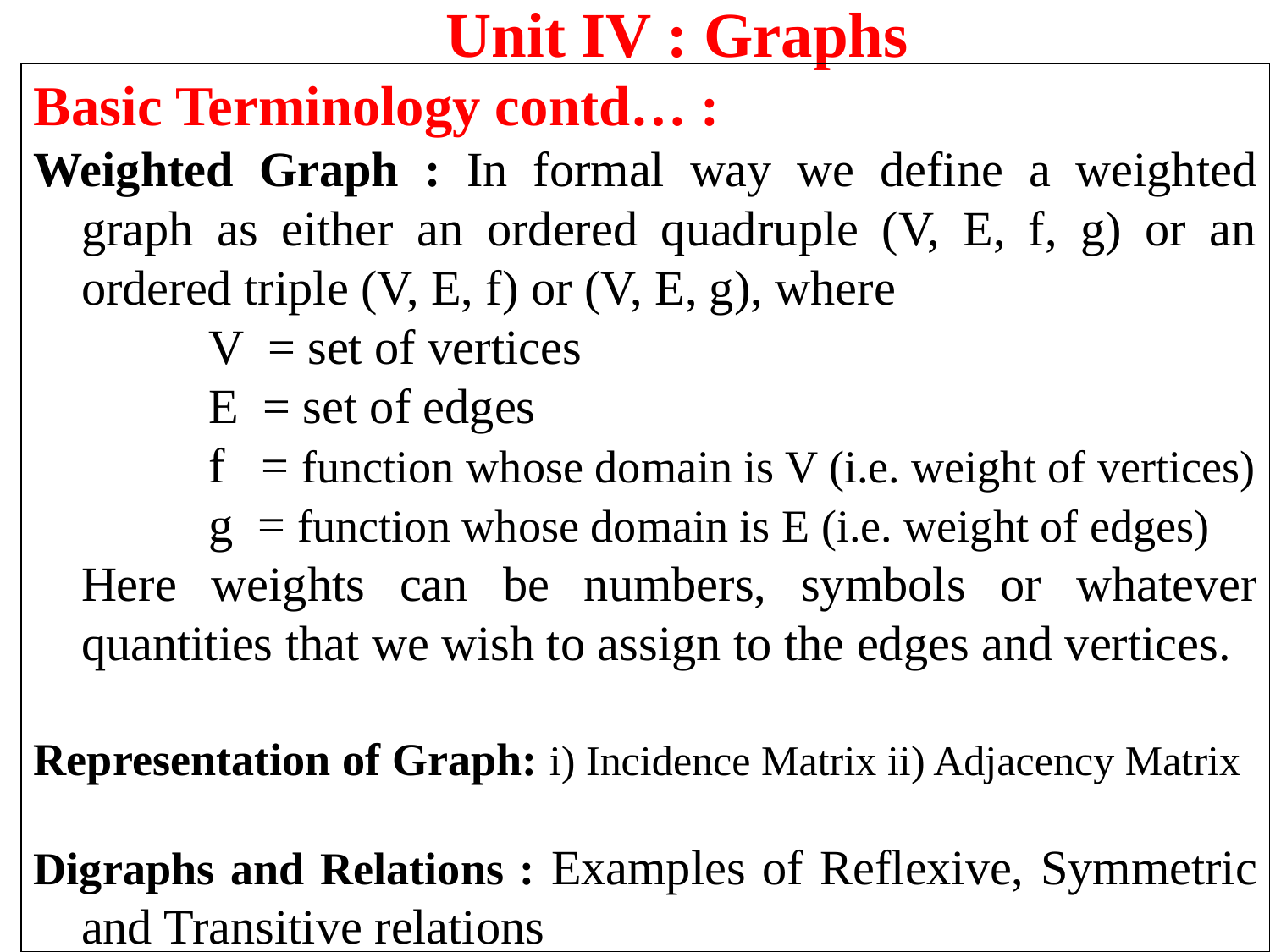

Unit IV : Graphs
Basic Terminology contd… :
Weighted Graph : In formal way we define a weighted graph as either an ordered quadruple (V, E, f, g) or an ordered triple (V, E, f) or (V, E, g), where
		V  = set of vertices
		E  = set of edges
		f   = function whose domain is V (i.e. weight of vertices)
		g  = function whose domain is E (i.e. weight of edges)
	Here weights can be numbers, symbols or whatever quantities that we wish to assign to the edges and vertices.

Representation of Graph: i) Incidence Matrix ii) Adjacency Matrix

Digraphs and Relations : Examples of Reflexive, Symmetric and Transitive relations